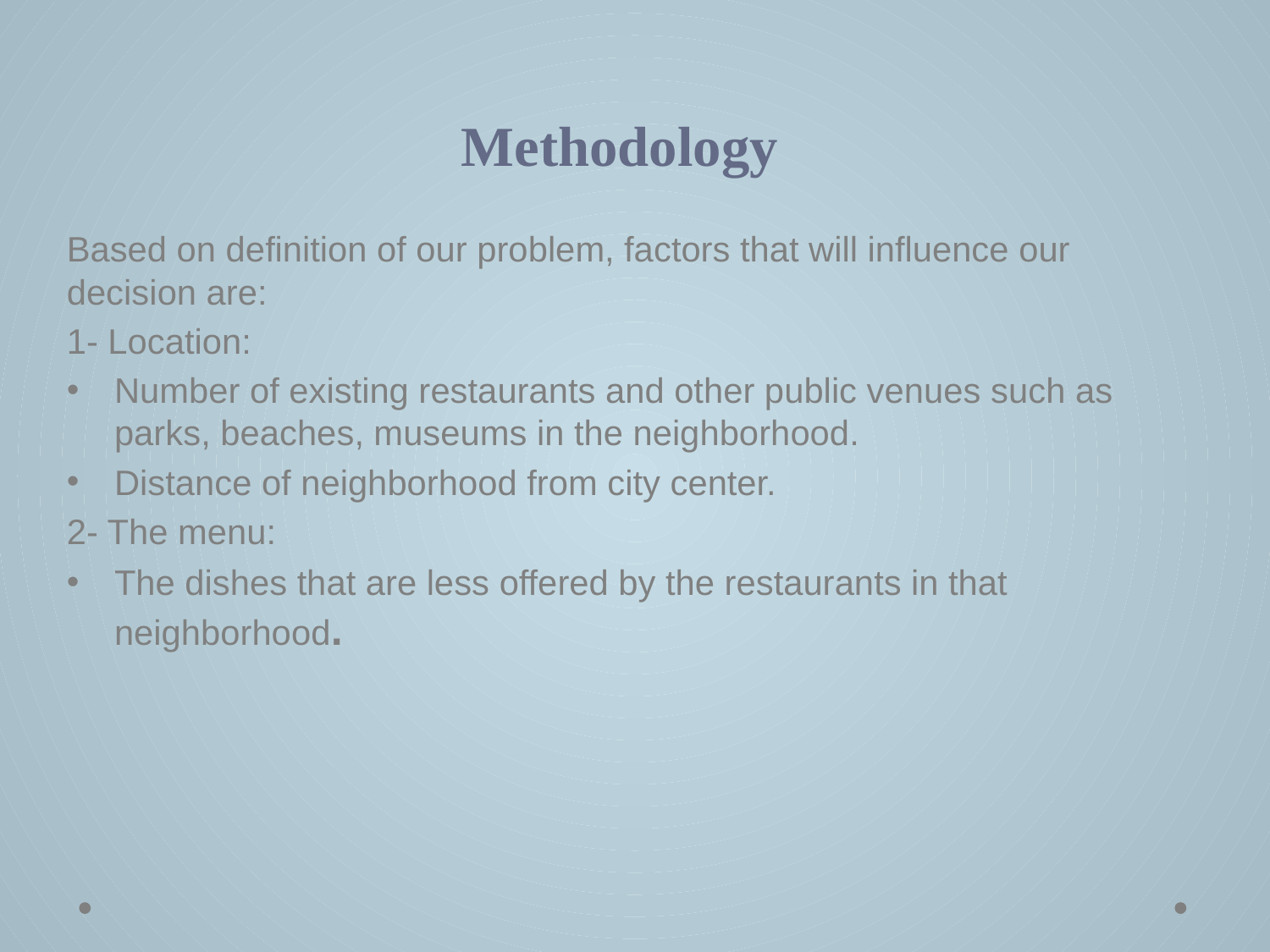

# Methodology
Based on definition of our problem, factors that will influence our decision are:
1- Location:
Number of existing restaurants and other public venues such as parks, beaches, museums in the neighborhood.
Distance of neighborhood from city center.
2- The menu:
The dishes that are less offered by the restaurants in that neighborhood.